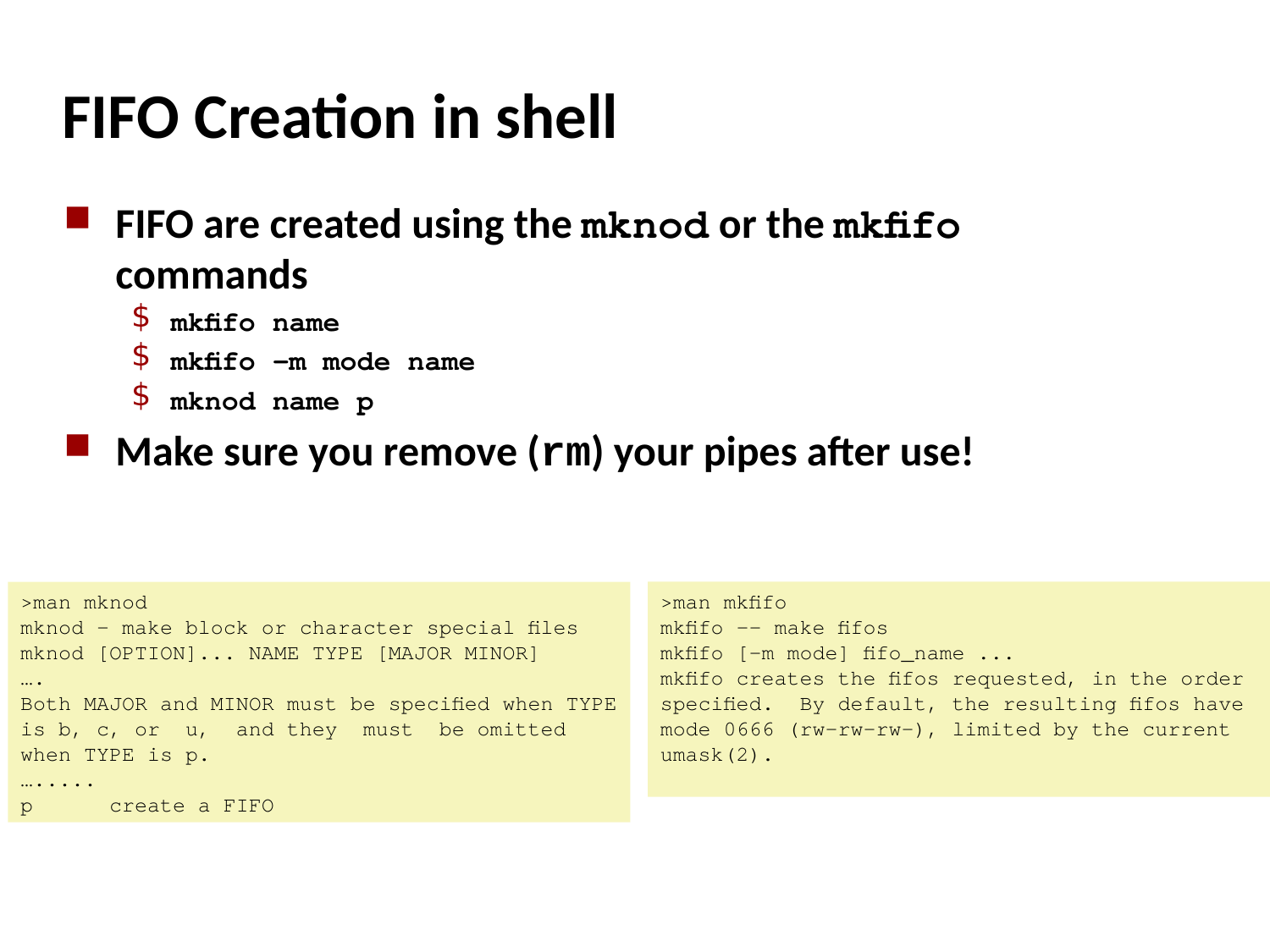

# FIFO Creation in shell
FIFO are created using the mknod or the mkfifo commands
mkfifo name
mkfifo –m mode name
mknod name p
Make sure you remove (rm) your pipes after use!
>man mknod
mknod - make block or character special files
mknod [OPTION]... NAME TYPE [MAJOR MINOR]
….
Both MAJOR and MINOR must be specified when TYPE is b, c, or  u,  and they  must  be omitted when TYPE is p.
….....
p      create a FIFO
>man mkfifo
mkfifo -- make fifos
mkfifo [-m mode] fifo_name ...
mkfifo creates the fifos requested, in the order specified.  By default, the resulting fifos have mode 0666 (rw-rw-rw-), limited by the current umask(2).